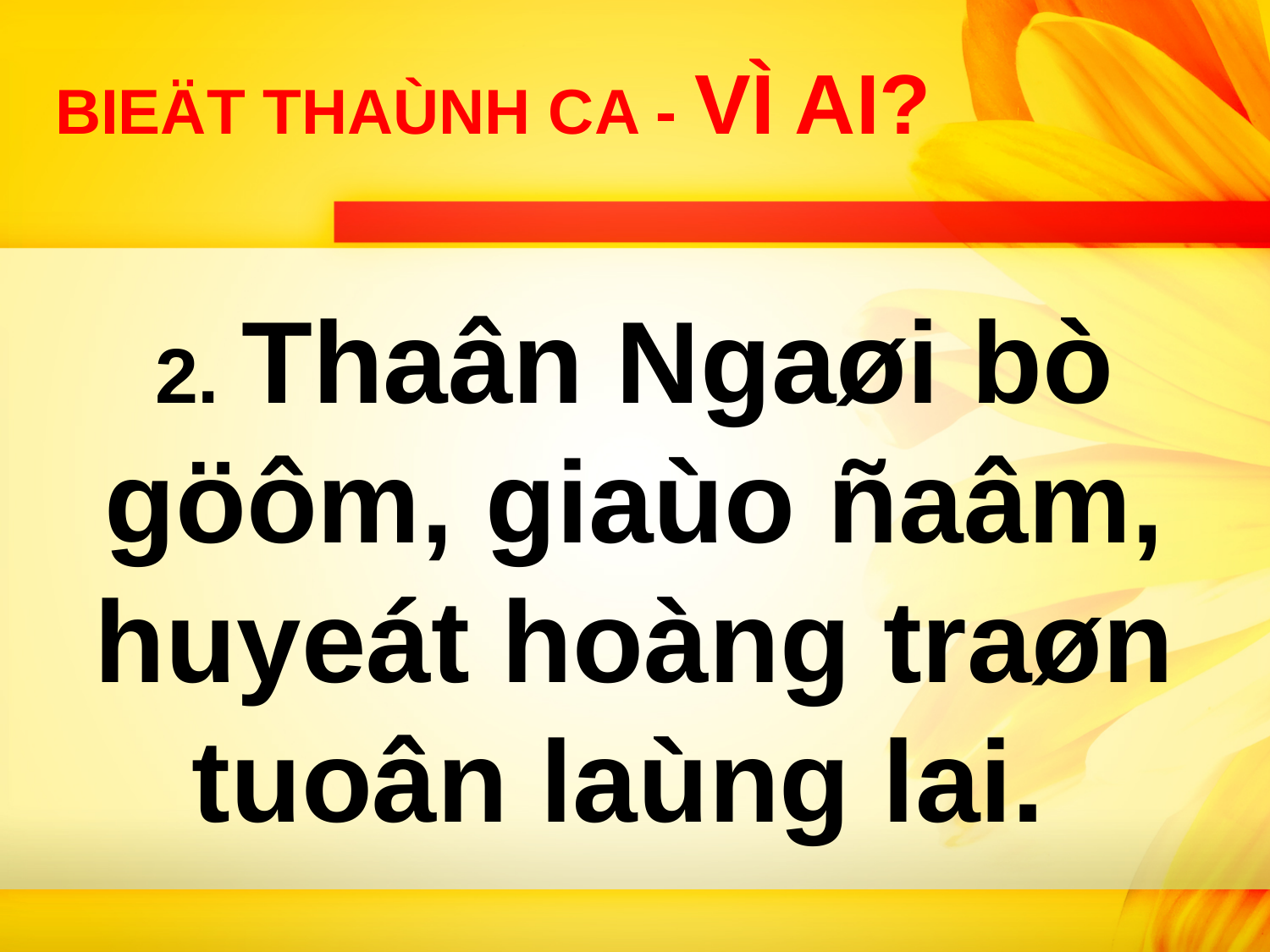

BIEÄT THAÙNH CA - VÌ AI?
2. Thaân Ngaøi bò göôm, giaùo ñaâm, huyeát hoàng traøn tuoân laùng lai.